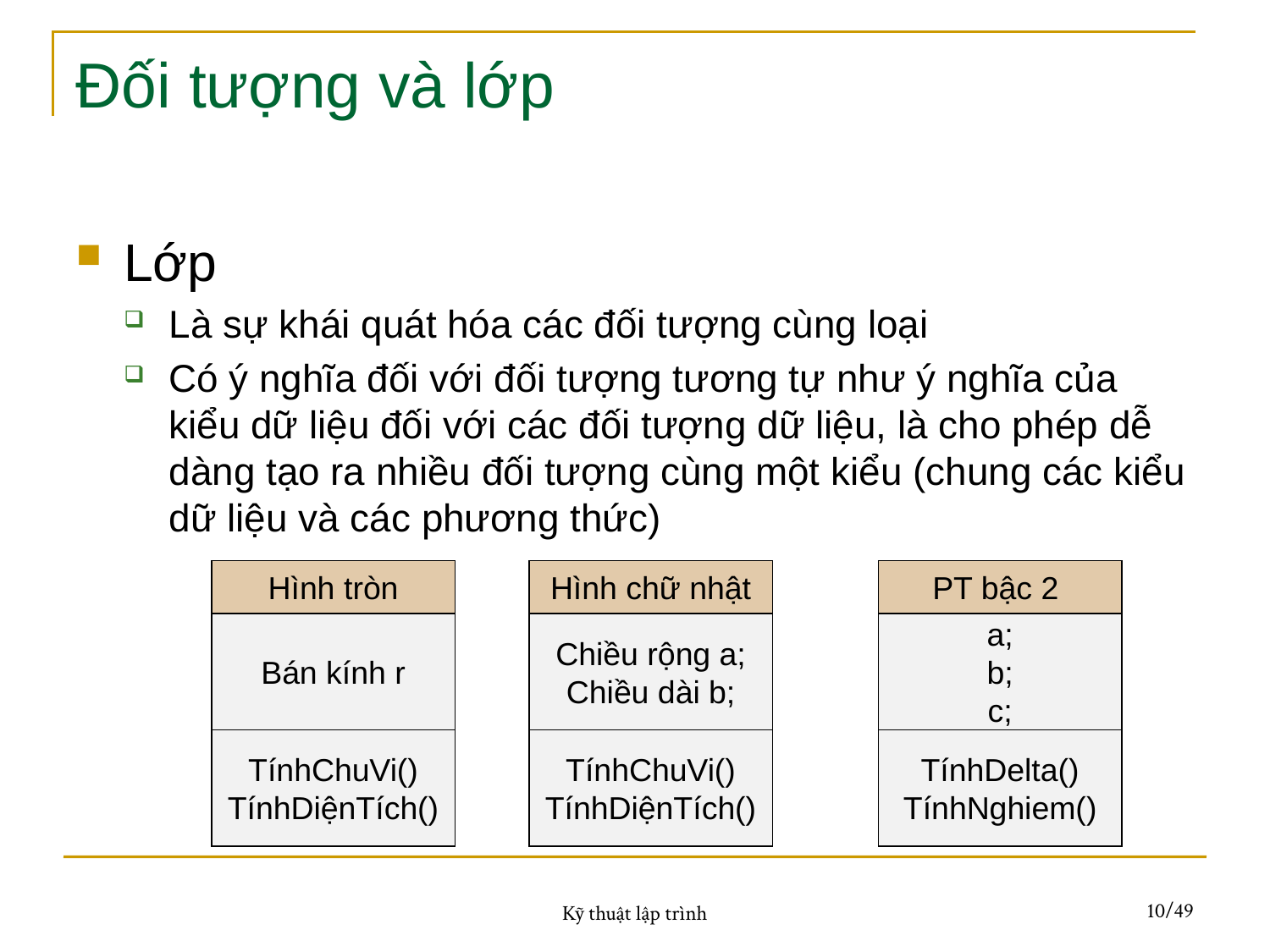

Đối tượng và lớp
Lớp
Là sự khái quát hóa các đối tượng cùng loại
Có ý nghĩa đối với đối tượng tương tự như ý nghĩa của kiểu dữ liệu đối với các đối tượng dữ liệu, là cho phép dễ dàng tạo ra nhiều đối tượng cùng một kiểu (chung các kiểu dữ liệu và các phương thức)
Hình tròn
Hình chữ nhật
PT bậc 2
Bán kính r
Chiều rộng a;
Chiều dài b;
a;
b;
c;
TínhChuVi()
TínhDiệnTích()
TínhChuVi()
TínhDiệnTích()
TínhDelta()
TínhNghiem()
10/49
Kỹ thuật lập trình